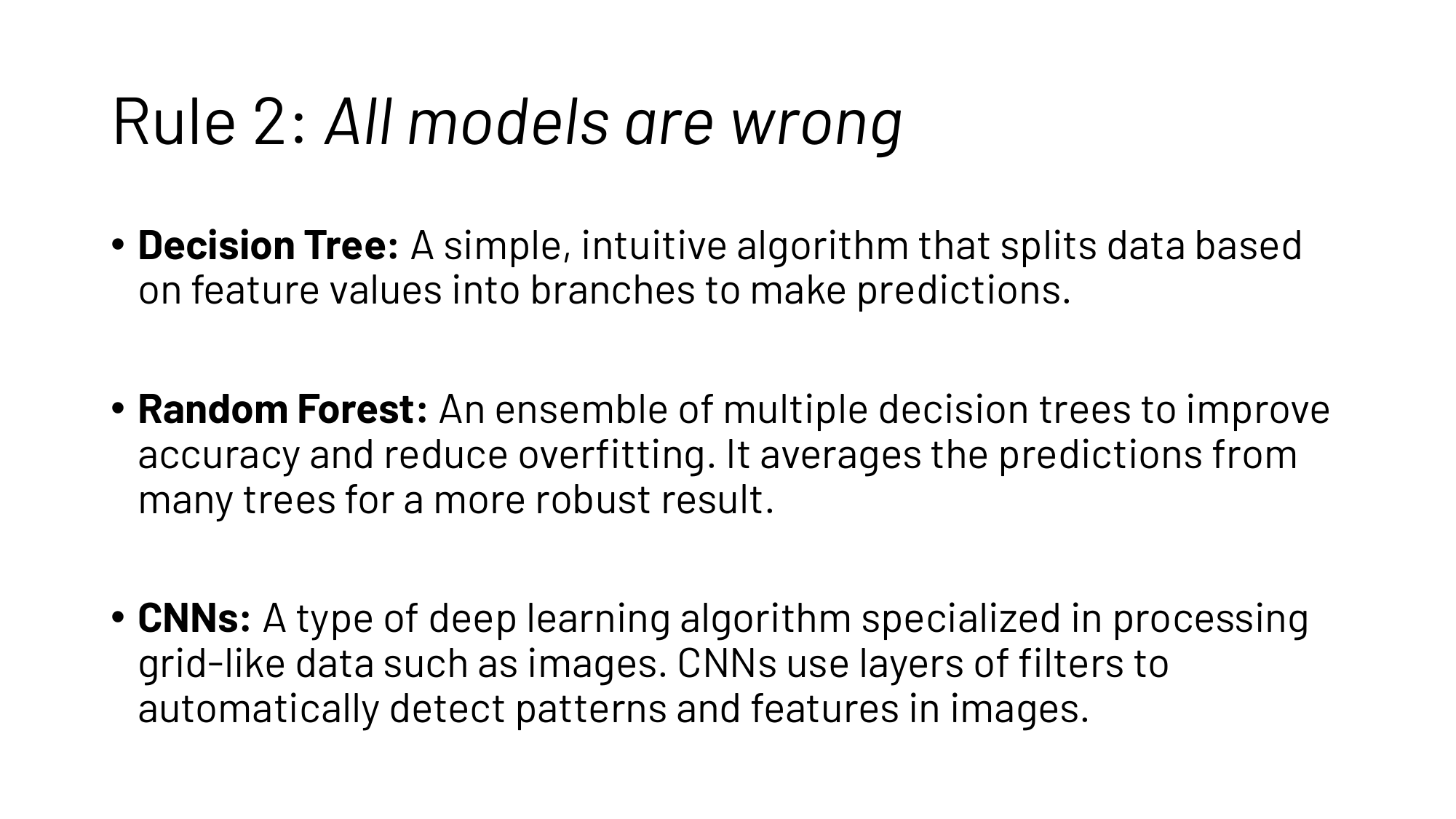

# Rule 2: All models are wrong
Decision Tree: A simple, intuitive algorithm that splits data based on feature values into branches to make predictions.

Random Forest: An ensemble of multiple decision trees to improve accuracy and reduce overfitting. It averages the predictions from many trees for a more robust result.

CNNs: A type of deep learning algorithm specialized in processing grid-like data such as images. CNNs use layers of filters to automatically detect patterns and features in images.